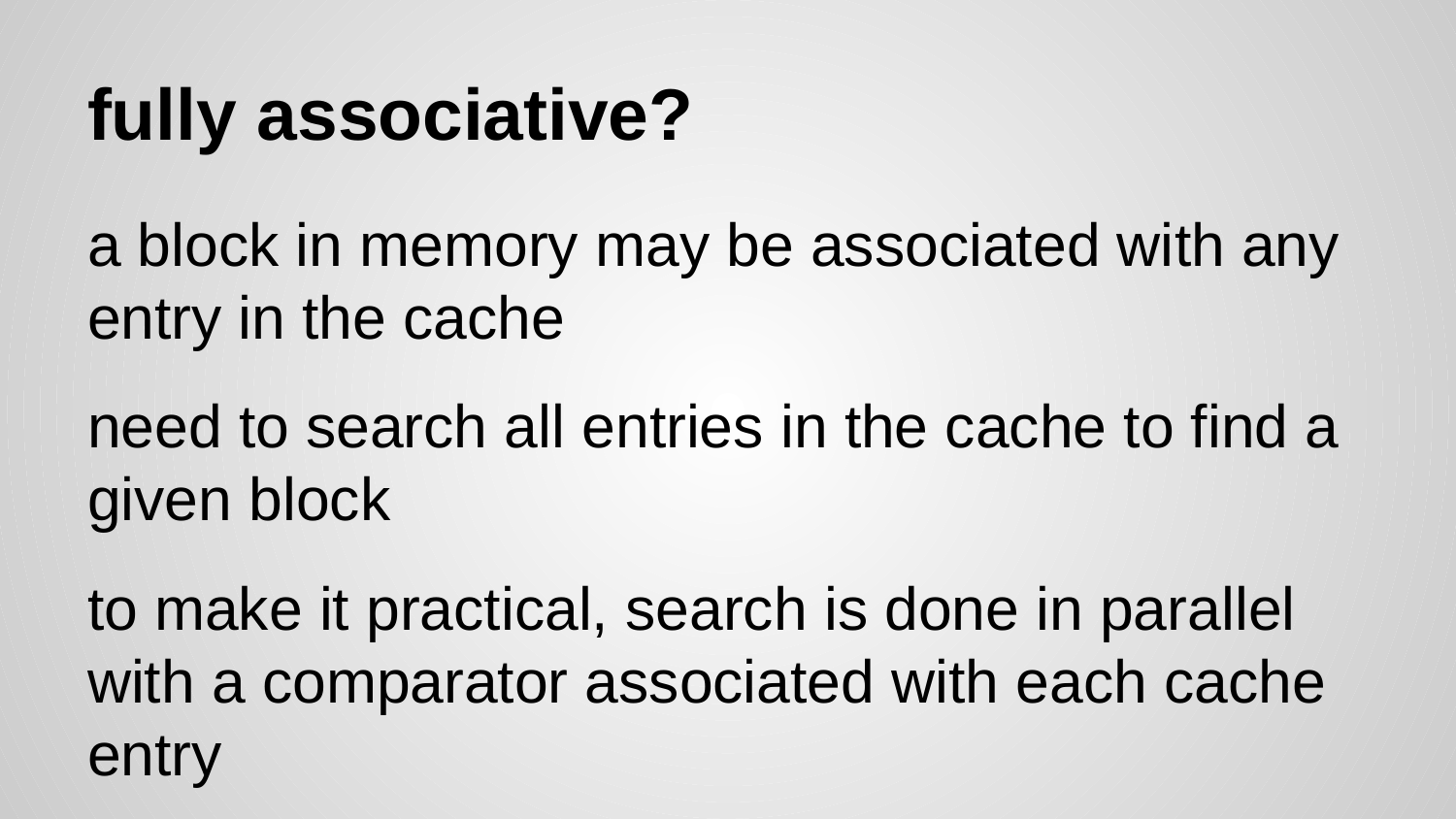

# fully associative?
a block in memory may be associated with any entry in the cache
need to search all entries in the cache to find a given block
to make it practical, search is done in parallel with a comparator associated with each cache entry